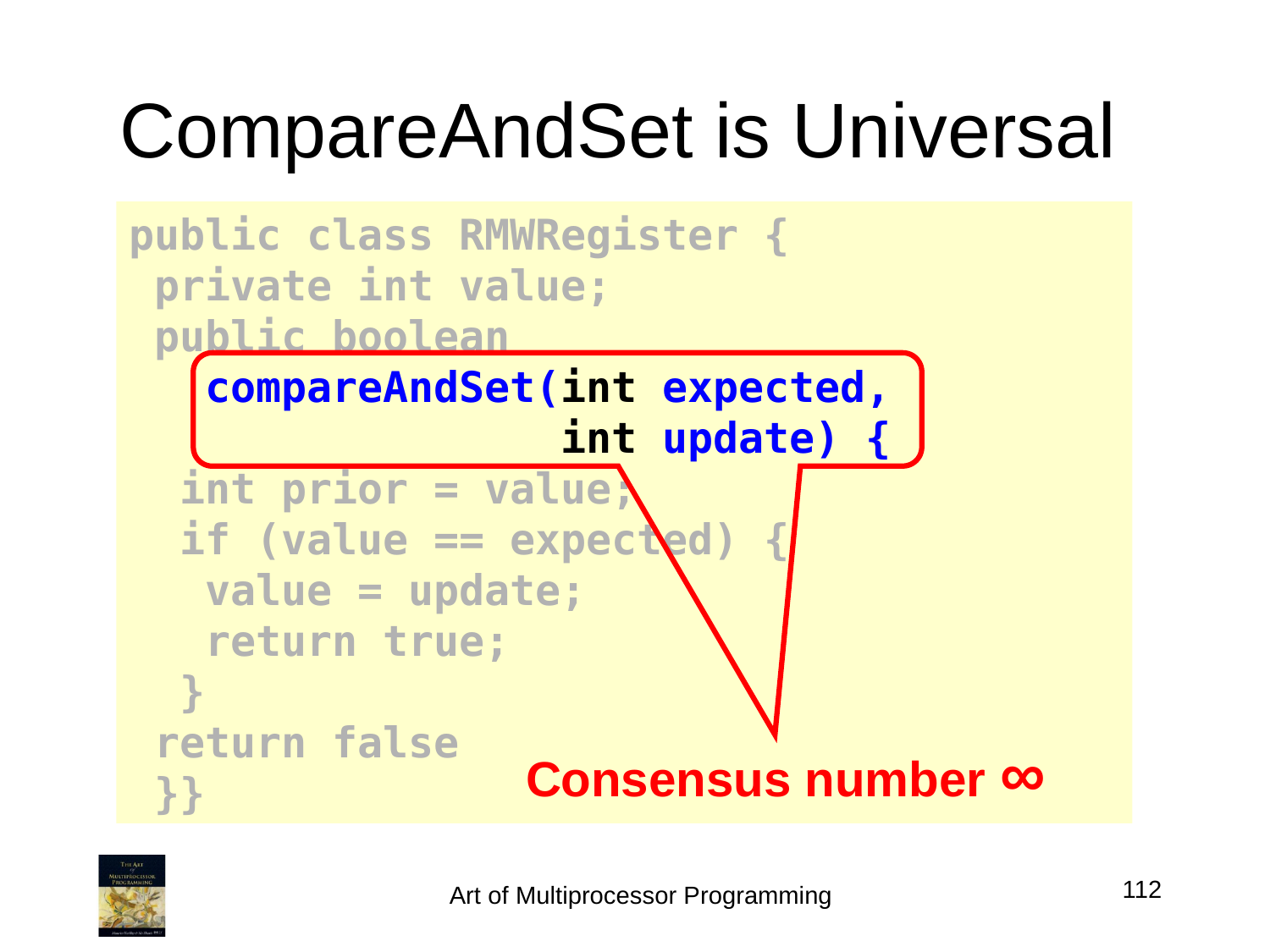

# CompareAndSet is Universal
public class RMWRegister {
 private int value;
 public boolean
   compareAndSet(int expected,
                 int update) {
  int prior = value;
  if (value == expected) {
   value = update;
   return true;
  }
 return false;
 }}

Consensus number ∞
112
Art of Multiprocessor Programming